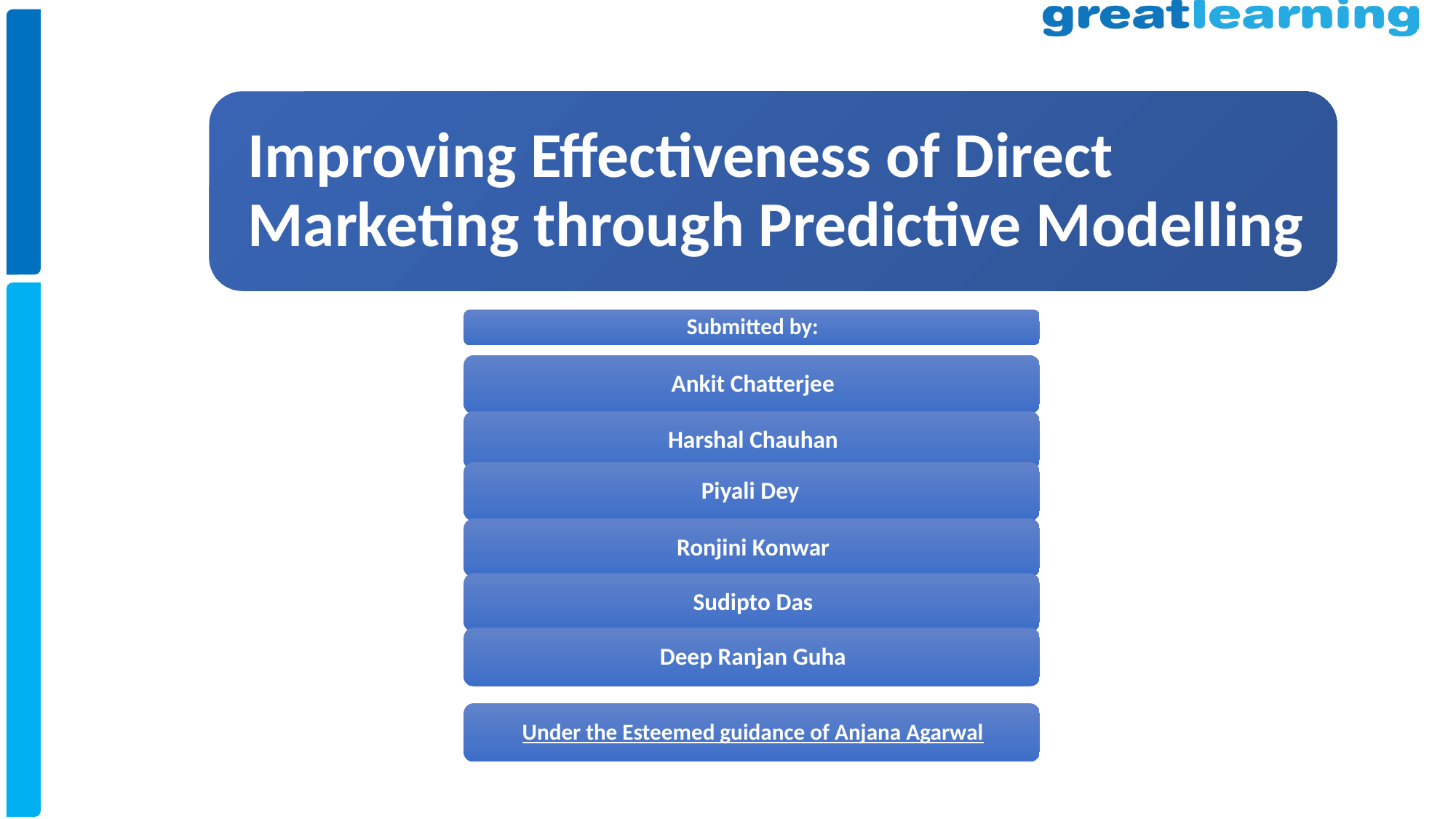

Improving Effectiveness of Direct Marketing through Predictive Modelling
Under the Esteemed guidance of Anjana Agarwal
Submitted by:
Ankit Chatterjee
Harshal Chauhan
Piyali Dey
Ronjini Konwar
Sudipto Das
Deep Ranjan Guha